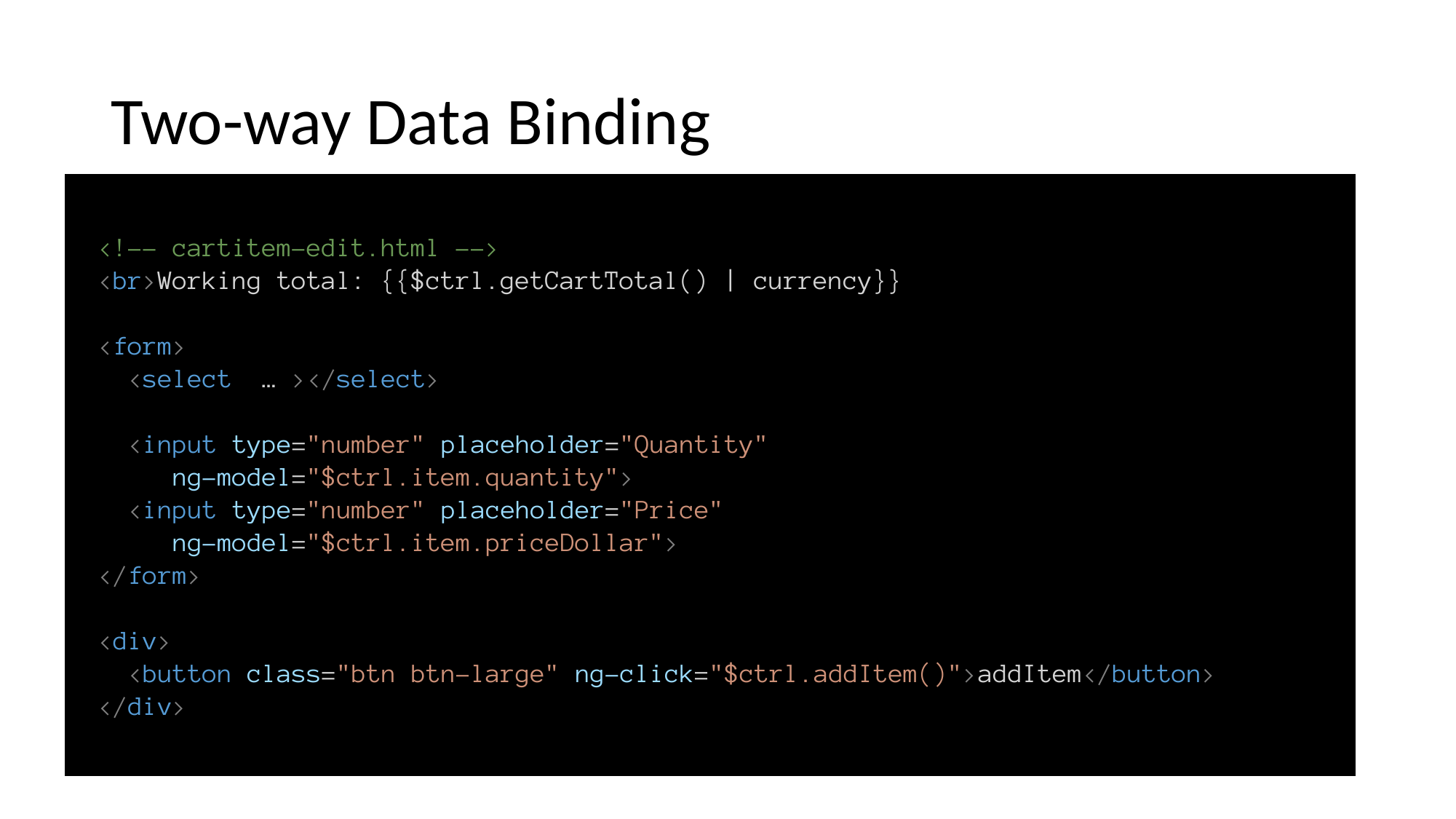

# Two-way Data Binding
<!-- cartitem-edit.html -->
<br>Working total: {{$ctrl.getCartTotal() | currency}}
<form>
  <select  … ></select>

  <input type="number" placeholder="Quantity"
     ng-model="$ctrl.item.quantity">
  <input type="number" placeholder="Price"
     ng-model="$ctrl.item.priceDollar">
</form>
<div>
  <button class="btn btn-large" ng-click="$ctrl.addItem()">addItem</button>
</div>